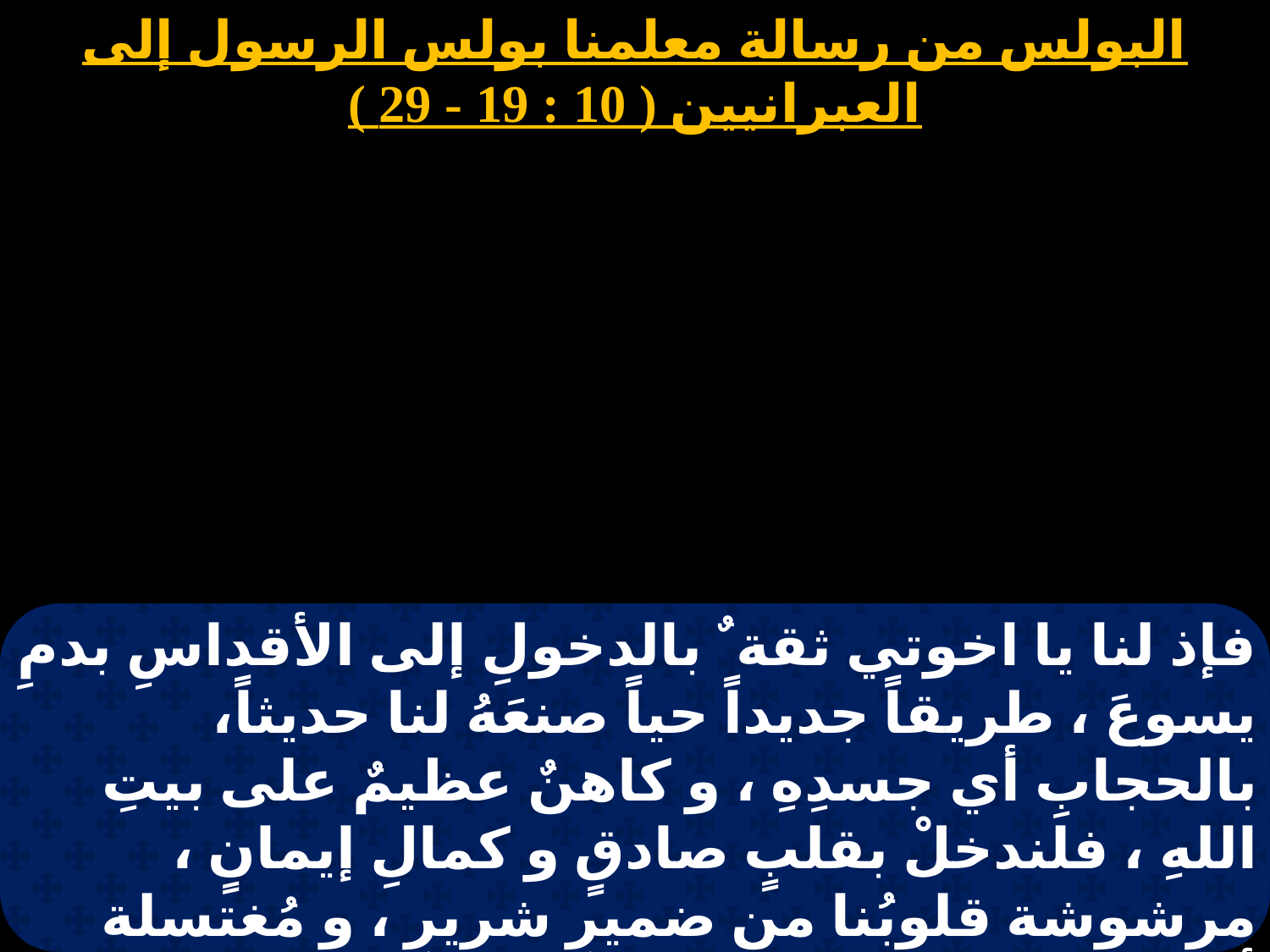

البولس من رسالة معلمنا بولس الرسول إلى العبرانيين ( 10 : 19 - 29 )
# 3 طوبه
فإذ لنا يا اخوتي ثقة ٌ بالدخولِ إلى الأقداسِ بدمِ يسوعَ ، طريقاً جديداً حياً صنعَهُ لنا حديثاً، بالحجابِ أي جسدِهِ ، و كاهنٌ عظيمٌ على بيتِ اللهِ ، فلندخلْ بقلبٍ صادقٍ و كمالِ إيمانٍ ، مرشوشة قلوبُنا من ضميرٍ شريرٍ ، و مُغتسلة أجسادُنا